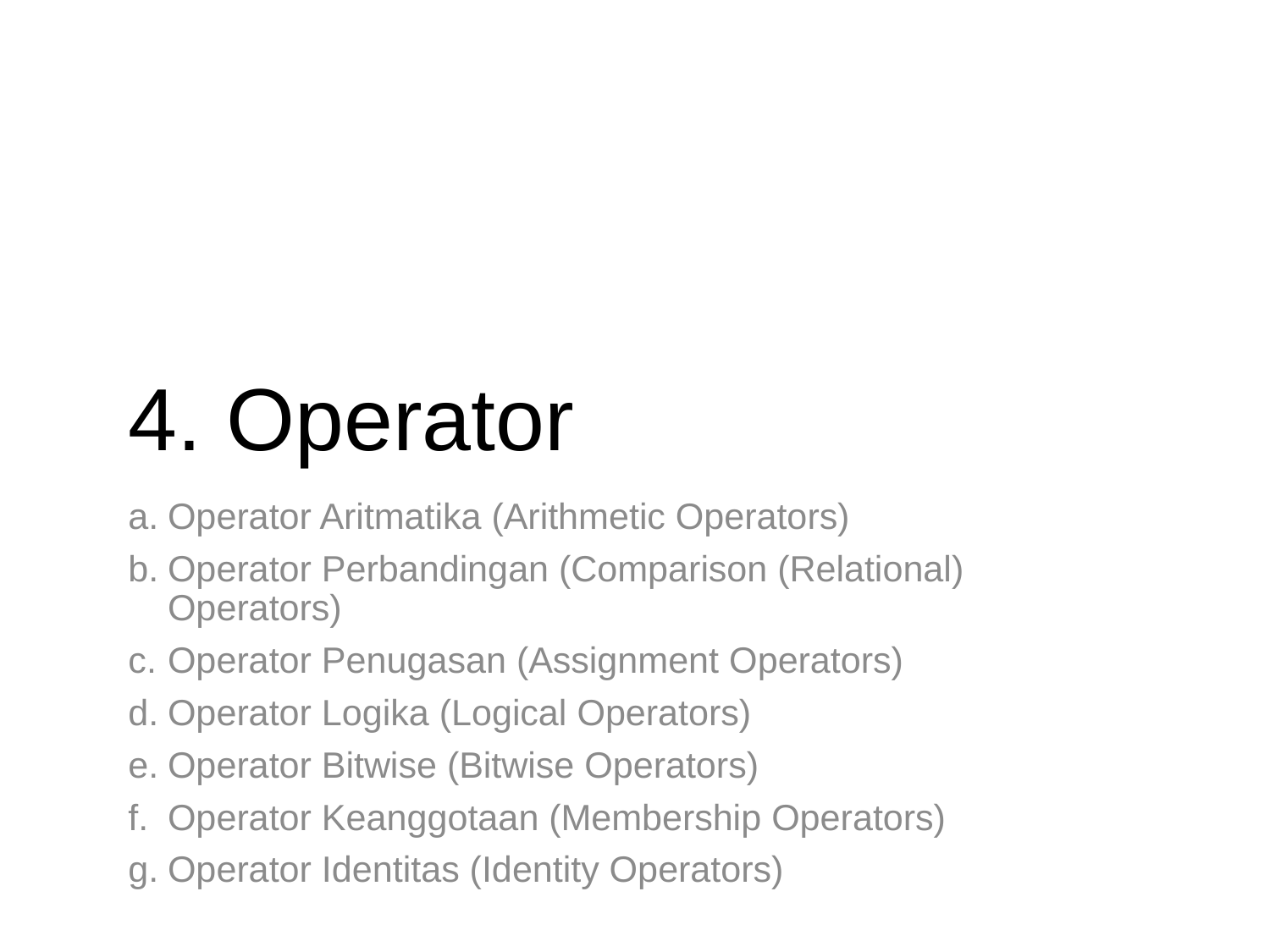

# 4. Operator
Operator Aritmatika (Arithmetic Operators)
Operator Perbandingan (Comparison (Relational) Operators)
Operator Penugasan (Assignment Operators)
Operator Logika (Logical Operators)
Operator Bitwise (Bitwise Operators)
Operator Keanggotaan (Membership Operators)
Operator Identitas (Identity Operators)